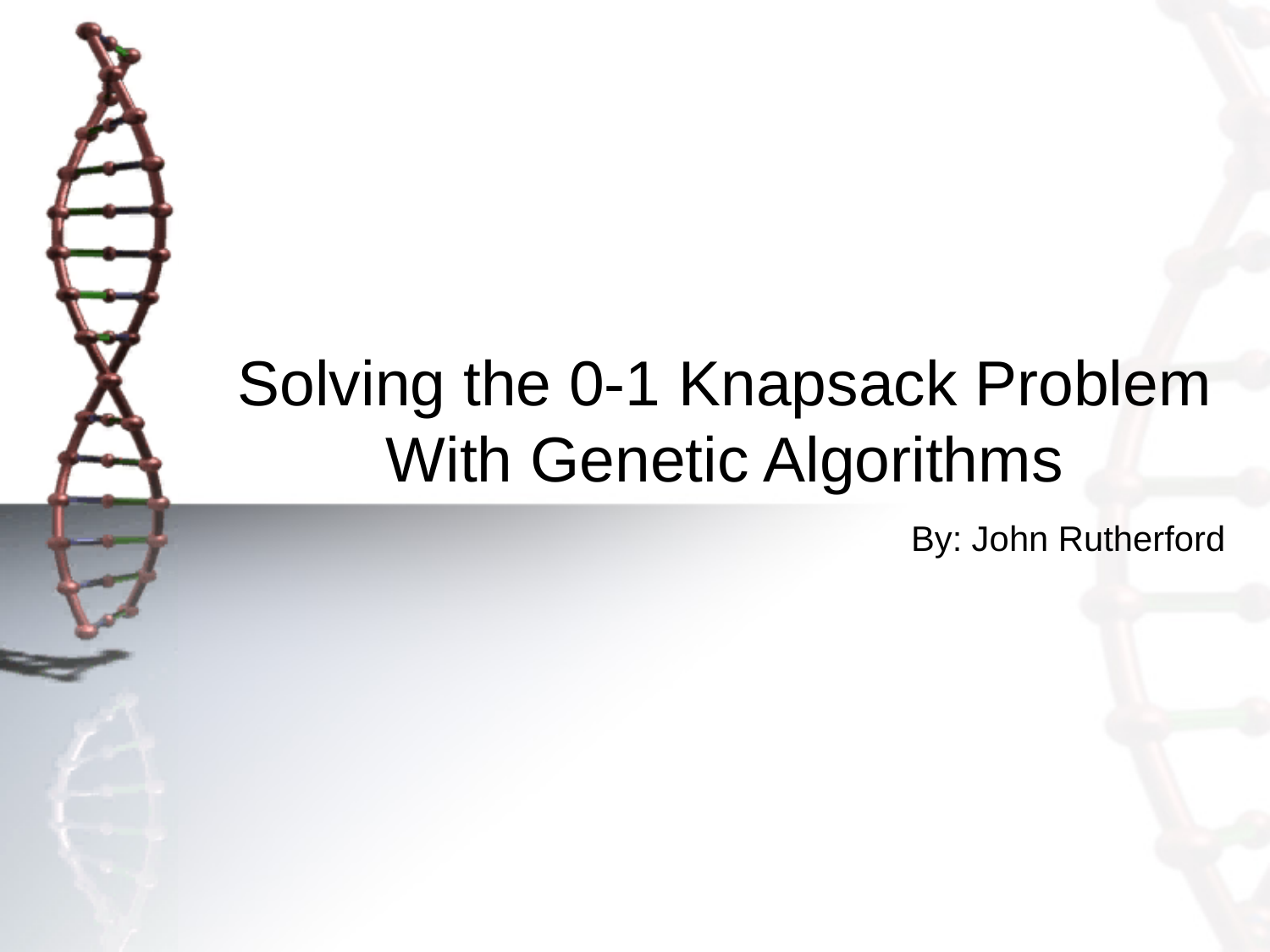

# Solving the 0-1 Knapsack Problem With Genetic Algorithms
By: John Rutherford